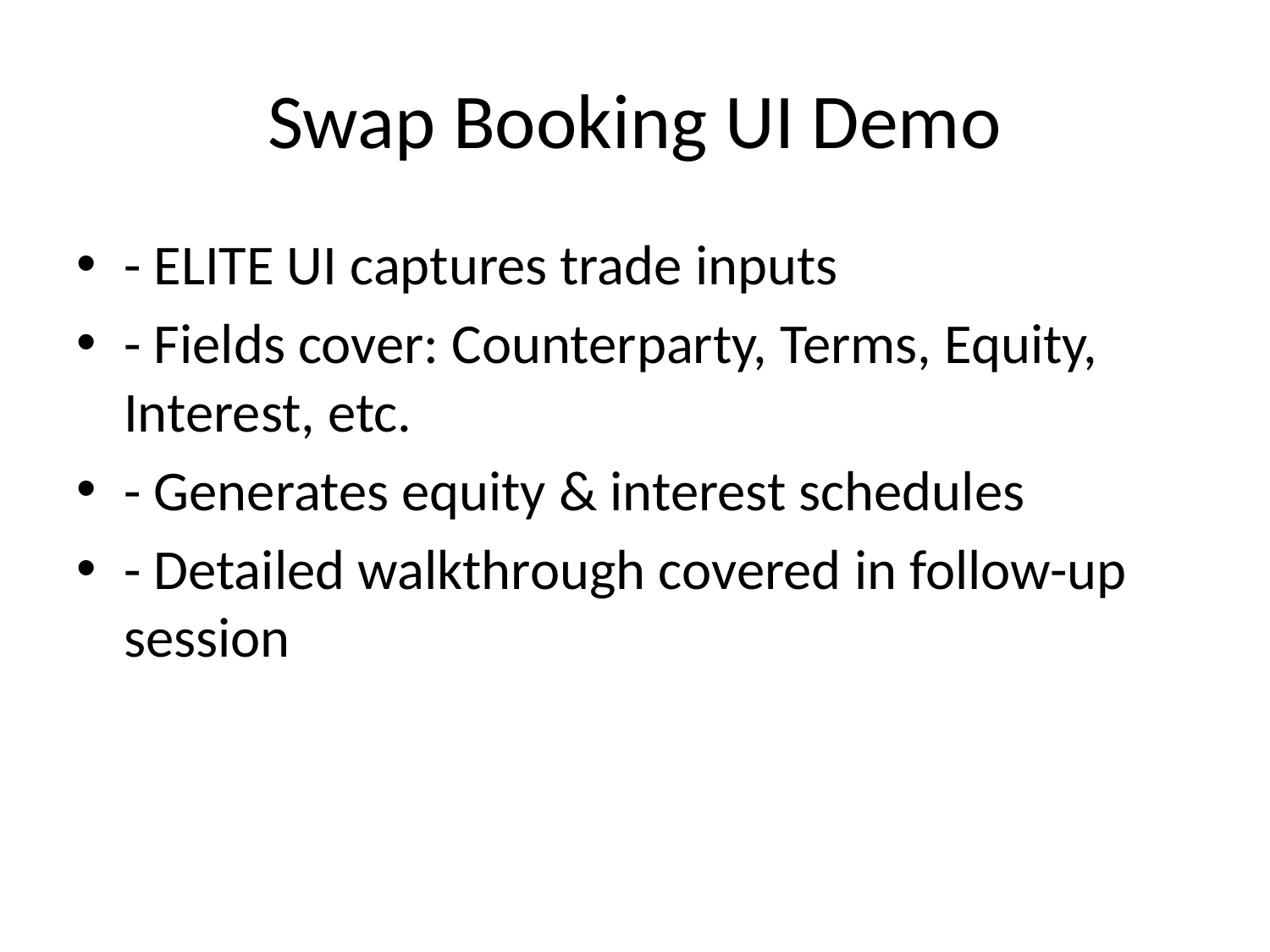

# Swap Booking UI Demo
- ELITE UI captures trade inputs
- Fields cover: Counterparty, Terms, Equity, Interest, etc.
- Generates equity & interest schedules
- Detailed walkthrough covered in follow-up session